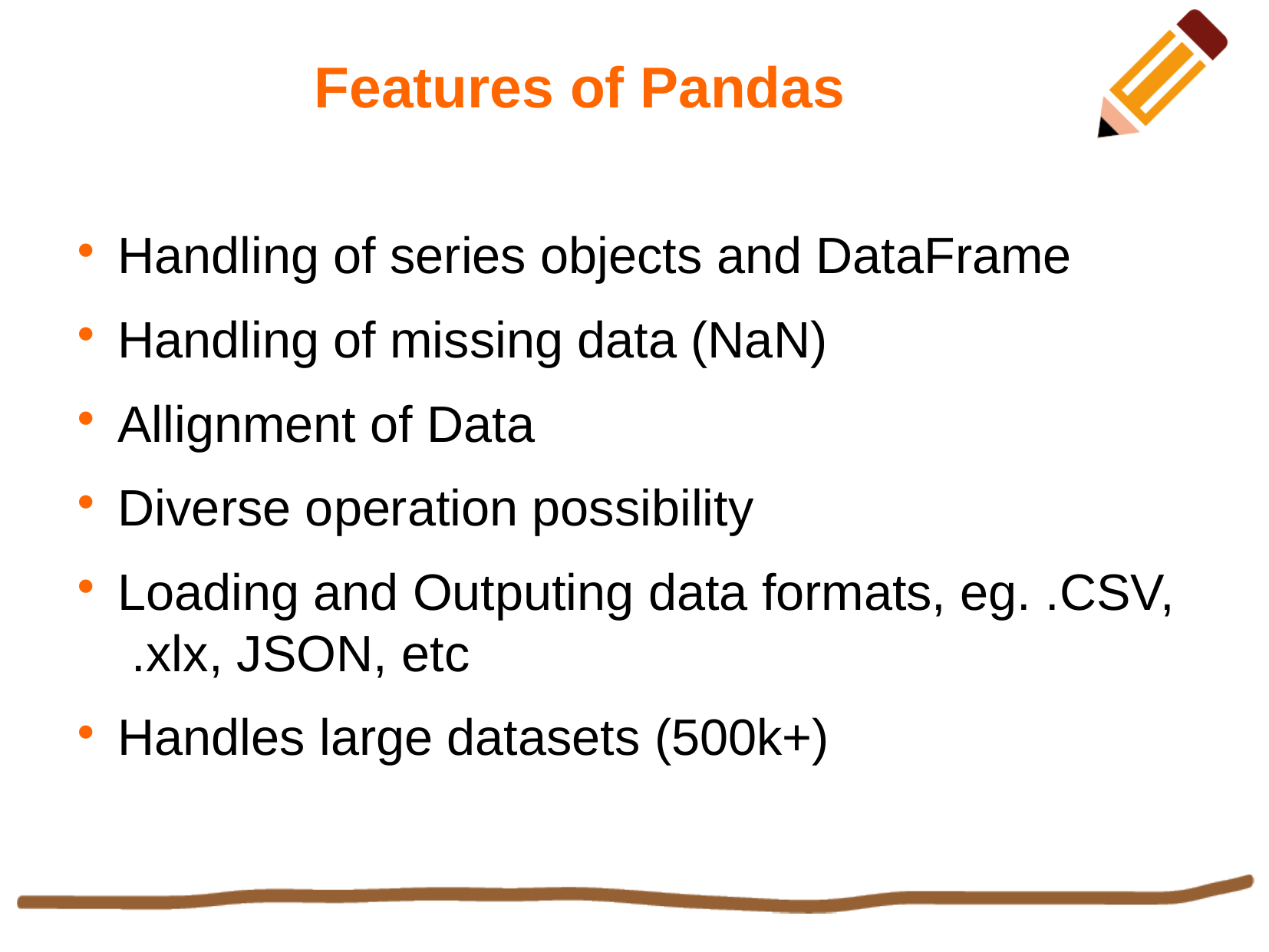

Features of Pandas
Handling of series objects and DataFrame
Handling of missing data (NaN)
Allignment of Data
Diverse operation possibility
Loading and Outputing data formats, eg. .CSV,  .xlx, JSON, etc
Handles large datasets (500k+)